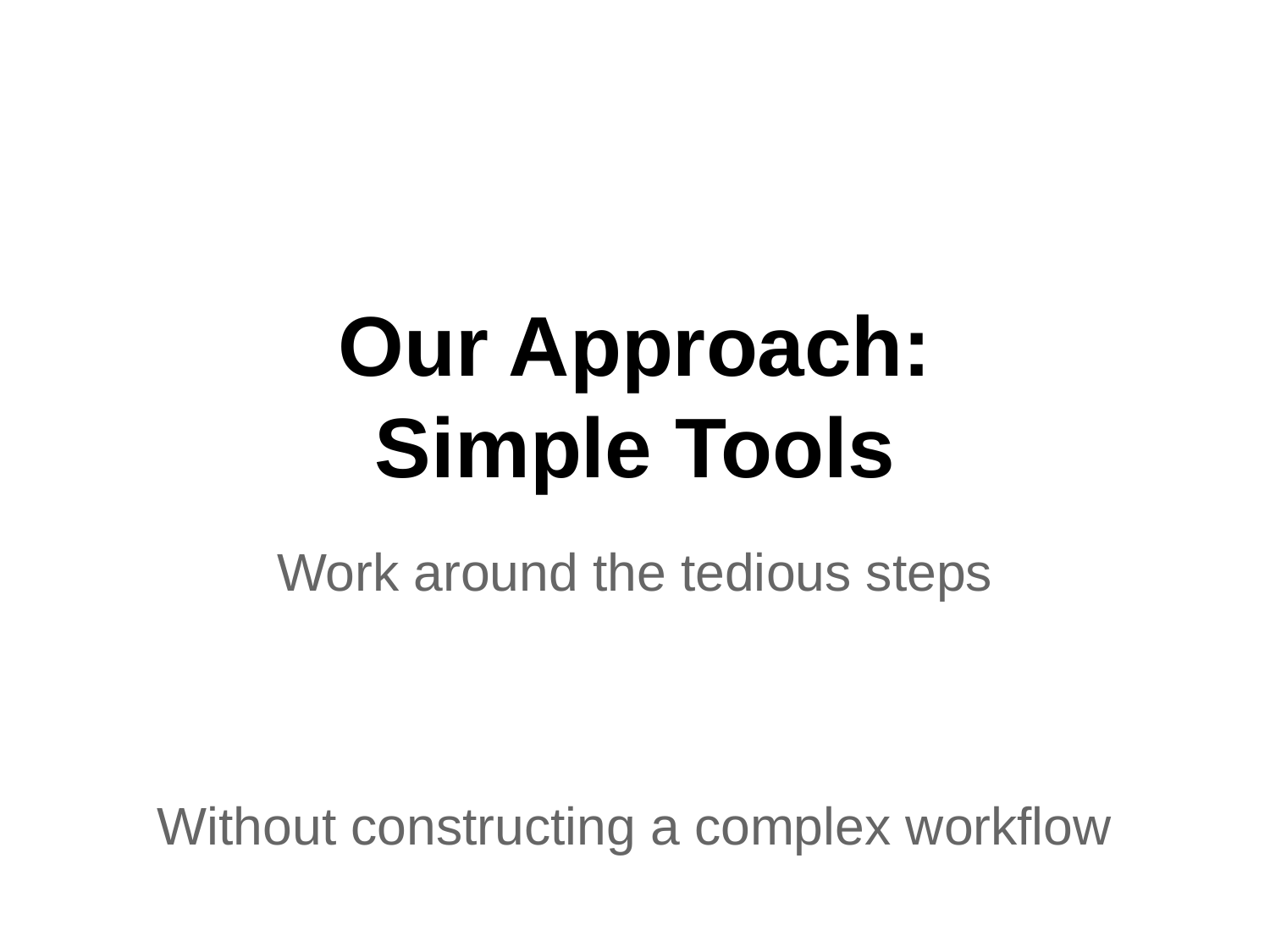

# Our Approach:
Simple Tools
Work around the tedious steps

Without constructing a complex workflow